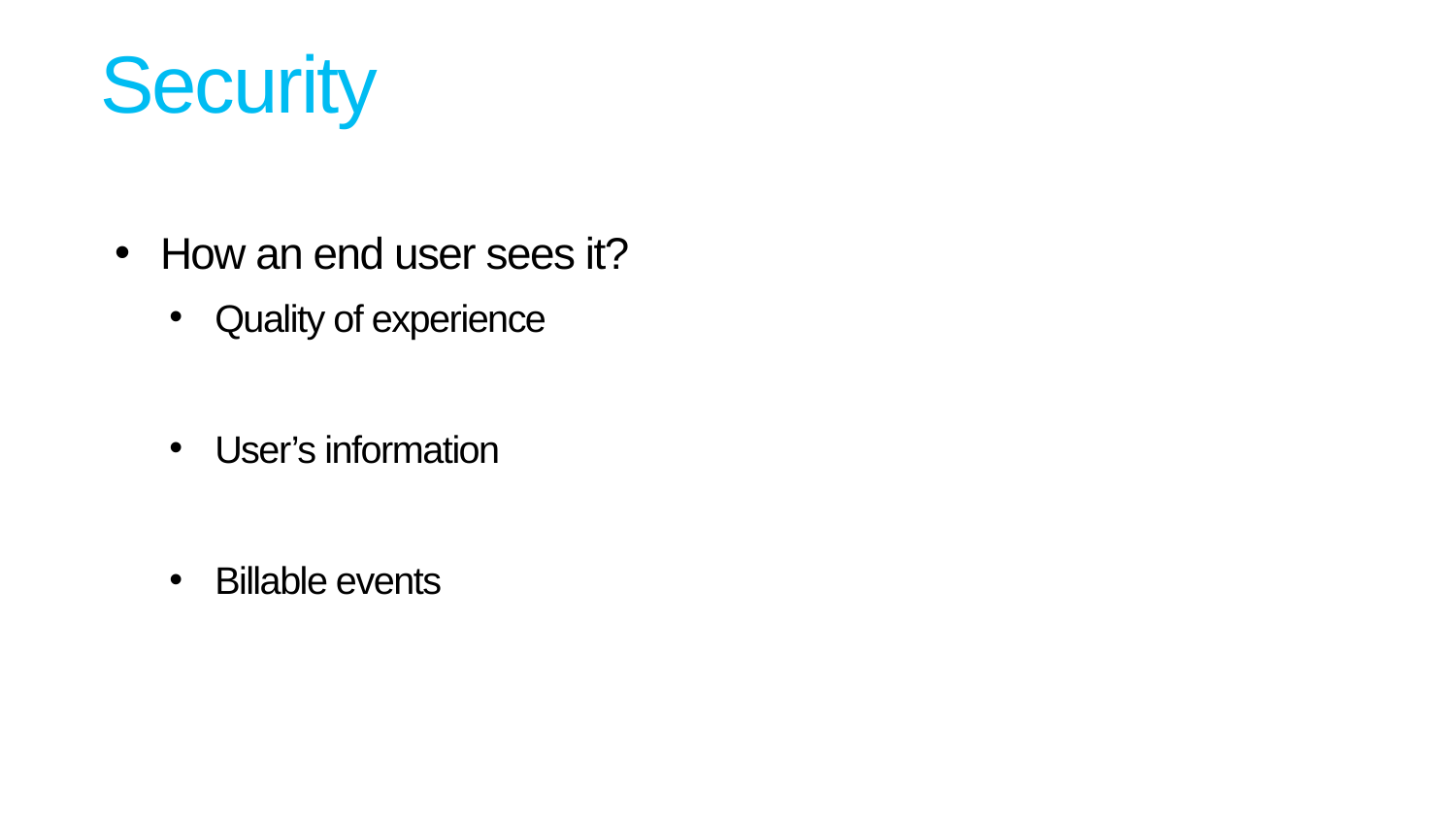

# Security
How an end user sees it?
Quality of experience

User’s information

Billable events